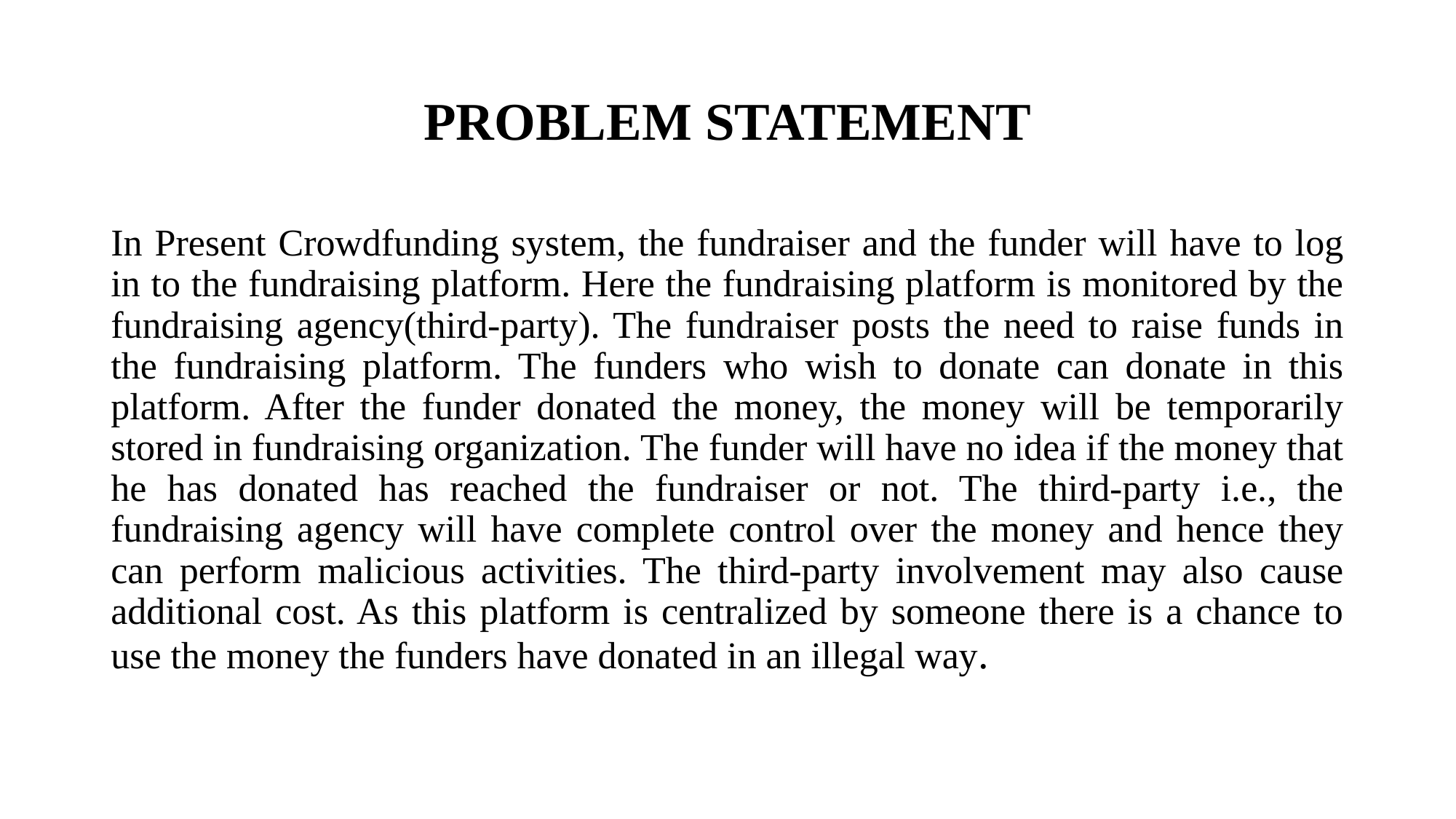

# PROBLEM STATEMENT
In Present Crowdfunding system, the fundraiser and the funder will have to log in to the fundraising platform. Here the fundraising platform is monitored by the fundraising agency(third-party). The fundraiser posts the need to raise funds in the fundraising platform. The funders who wish to donate can donate in this platform. After the funder donated the money, the money will be temporarily stored in fundraising organization. The funder will have no idea if the money that he has donated has reached the fundraiser or not. The third-party i.e., the fundraising agency will have complete control over the money and hence they can perform malicious activities. The third-party involvement may also cause additional cost. As this platform is centralized by someone there is a chance to use the money the funders have donated in an illegal way.